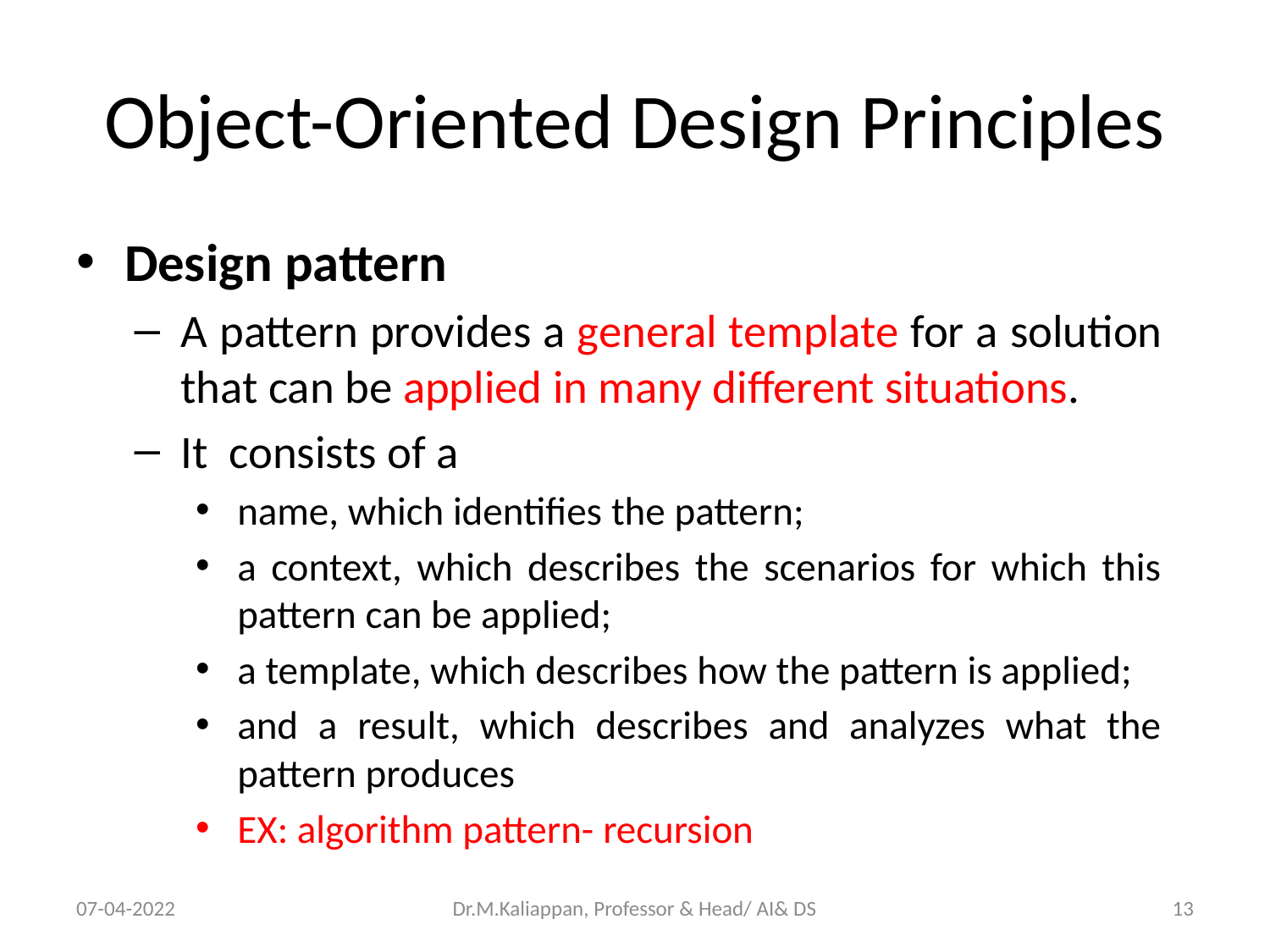

# Object-Oriented Design Principles
Design pattern
A pattern provides a general template for a solution that can be applied in many different situations.
It  consists of a
name, which identifies the pattern;
a context, which describes the scenarios for which this pattern can be applied;
a template, which describes how the pattern is applied;
and a result, which describes and analyzes what the pattern produces
EX: algorithm pattern- recursion
07-04-2022
Dr.M.Kaliappan, Professor & Head/ AI& DS
13